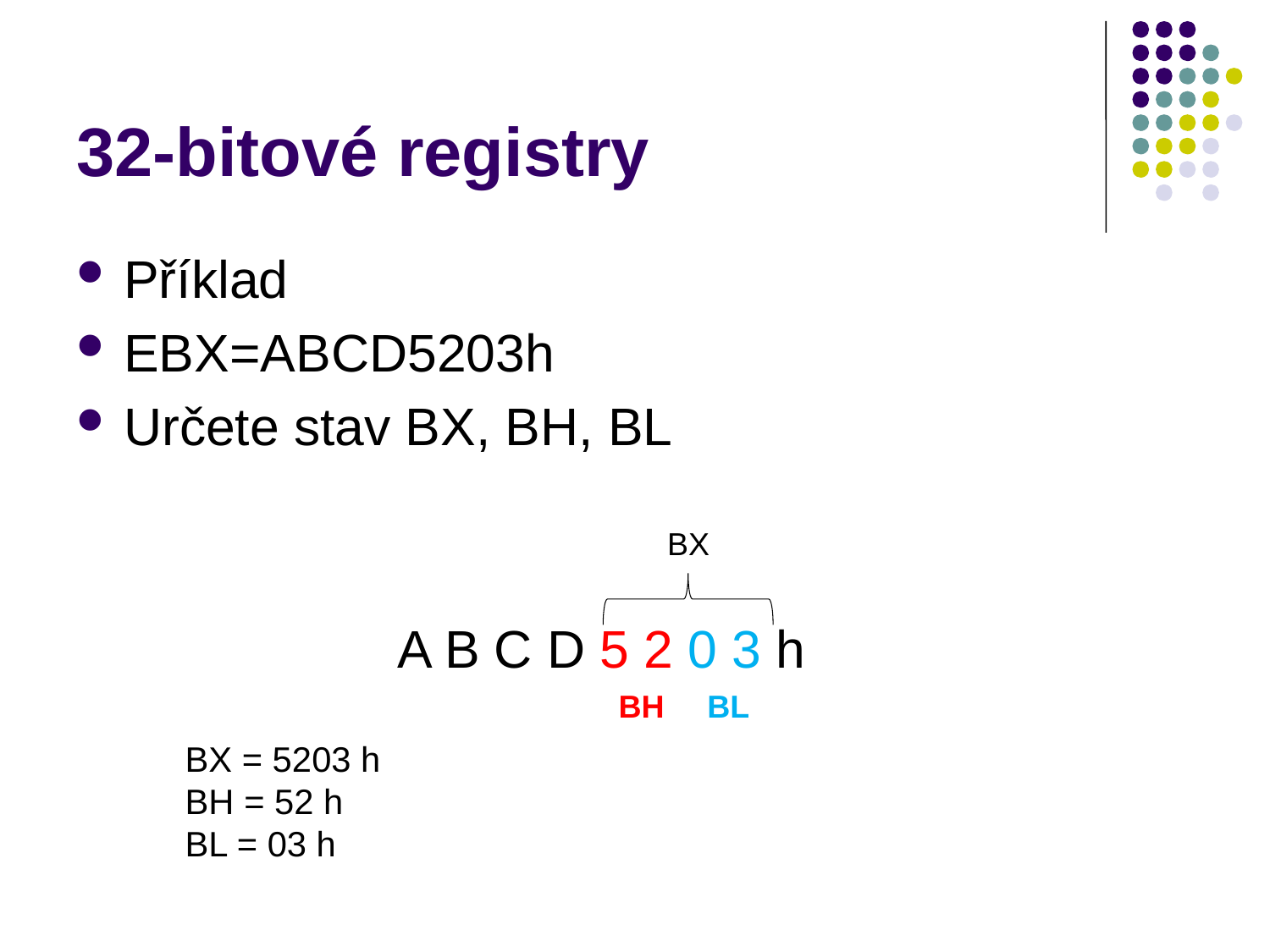

# 32-bitové registry
Příklad
EBX=ABCD5203h
Určete stav BX, BH, BL

                      A B C D 5 2 0 3 h

BX
BH
BL
BX = 5203 h
BH = 52 h
BL = 03 h